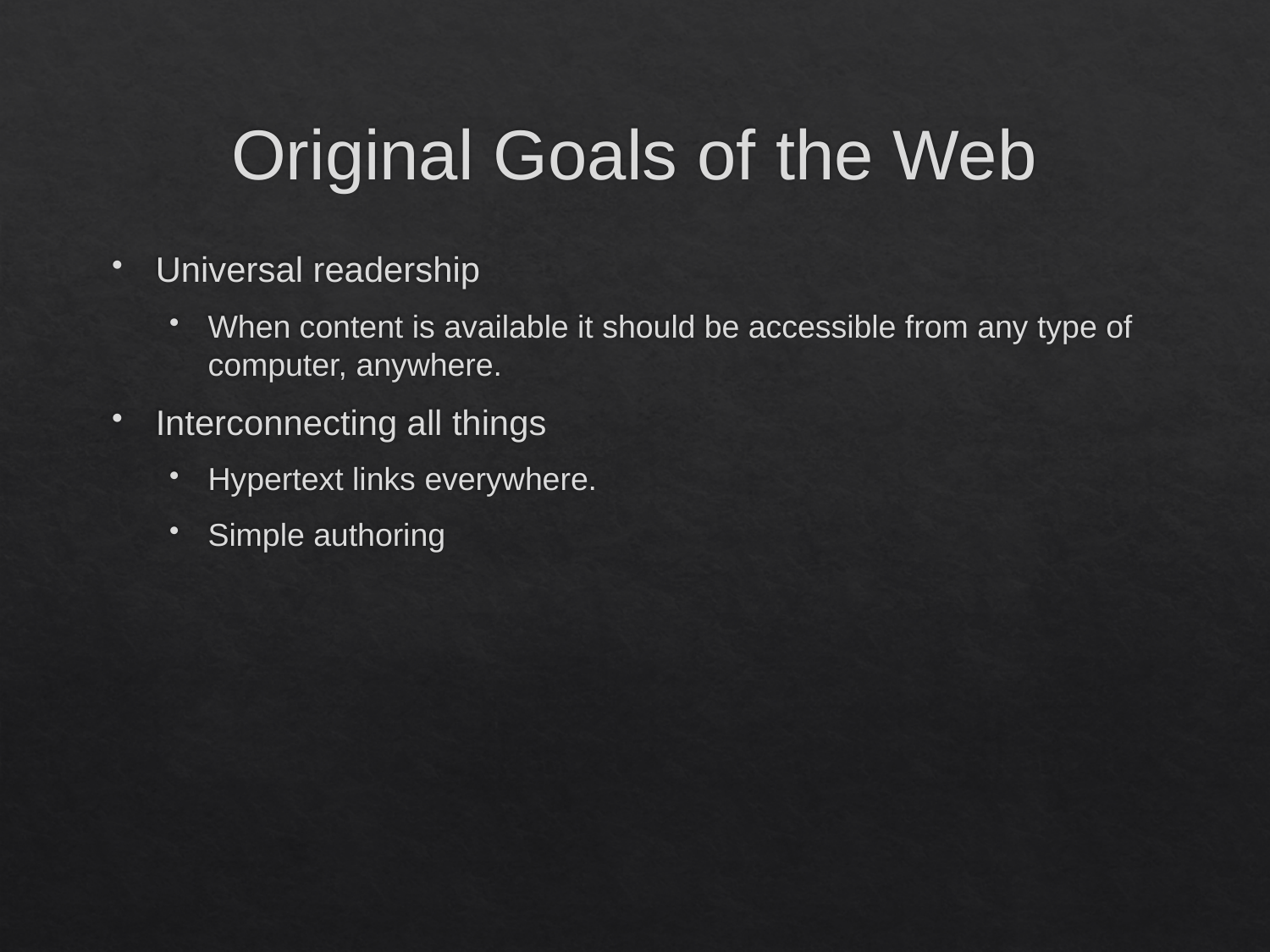

# Original Goals of the Web
Universal readership
When content is available it should be accessible from any type of computer, anywhere.
Interconnecting all things
Hypertext links everywhere.
Simple authoring